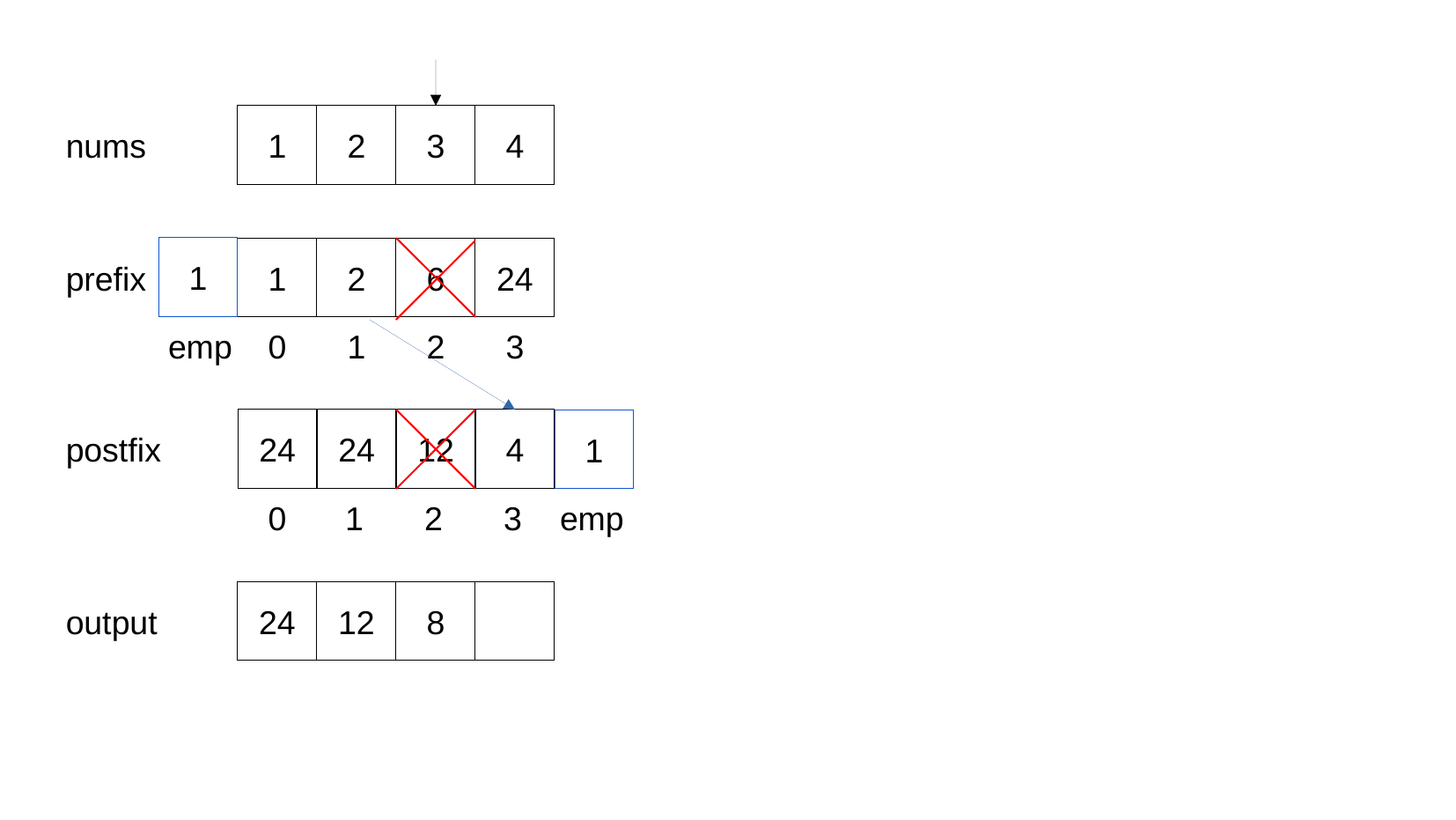

1
2
3
4
nums
1
1
2
6

24

prefix
emp
0
1

2
3
24
24
12
4

1

postfix
0
1
2
3
emp
24
12
8

output